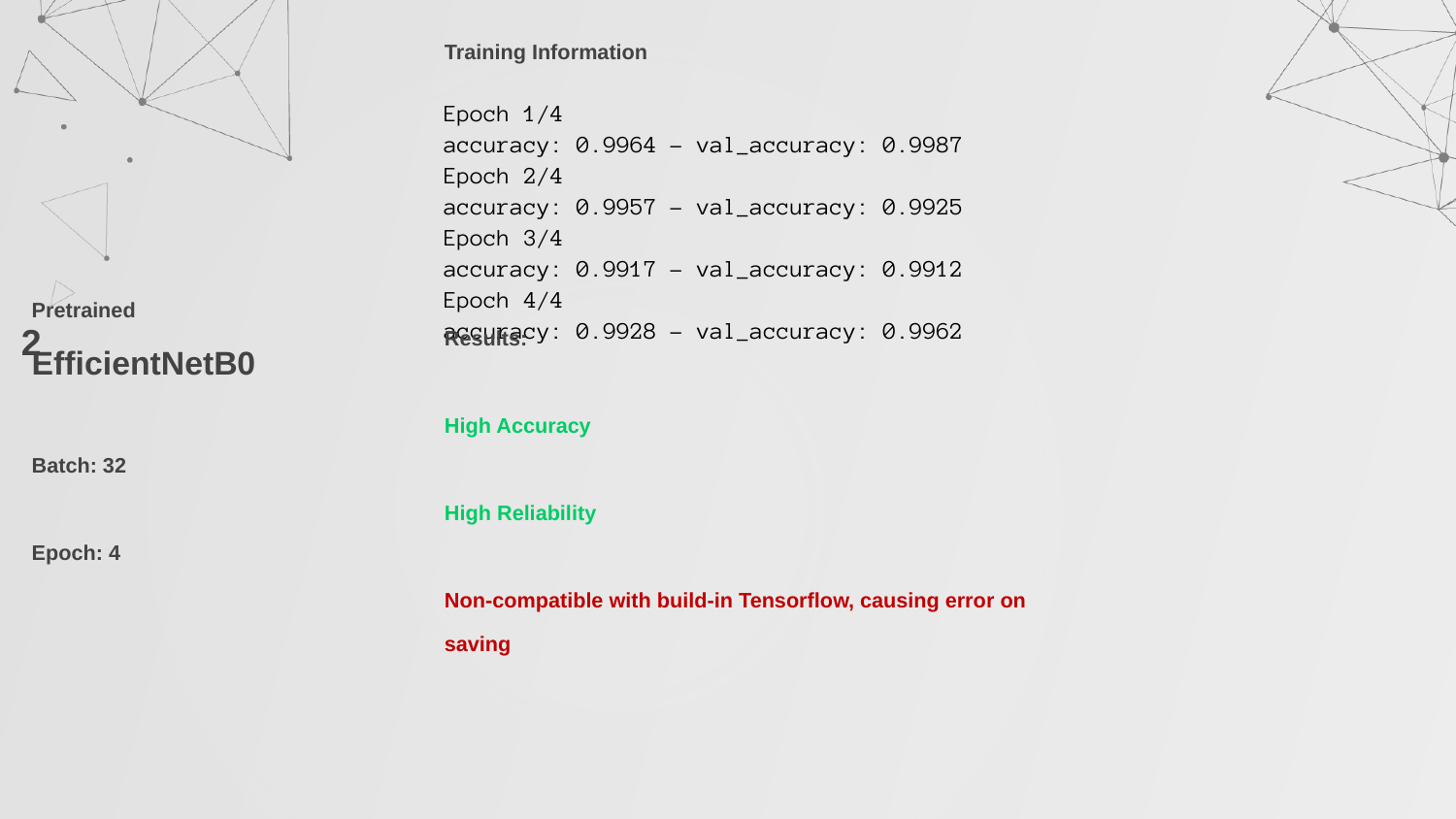

Training Information
Epoch 1/4
accuracy: 0.9964 - val_accuracy: 0.9987
Epoch 2/4
accuracy: 0.9957 - val_accuracy: 0.9925
Epoch 3/4
accuracy: 0.9917 - val_accuracy: 0.9912
Epoch 4/4
accuracy: 0.9928 - val_accuracy: 0.9962
2
Pretrained
EfficientNetB0

Batch: 32

Epoch: 4
Results:

High Accuracy

High Reliability

Non-compatible with build-in Tensorflow, causing error on saving